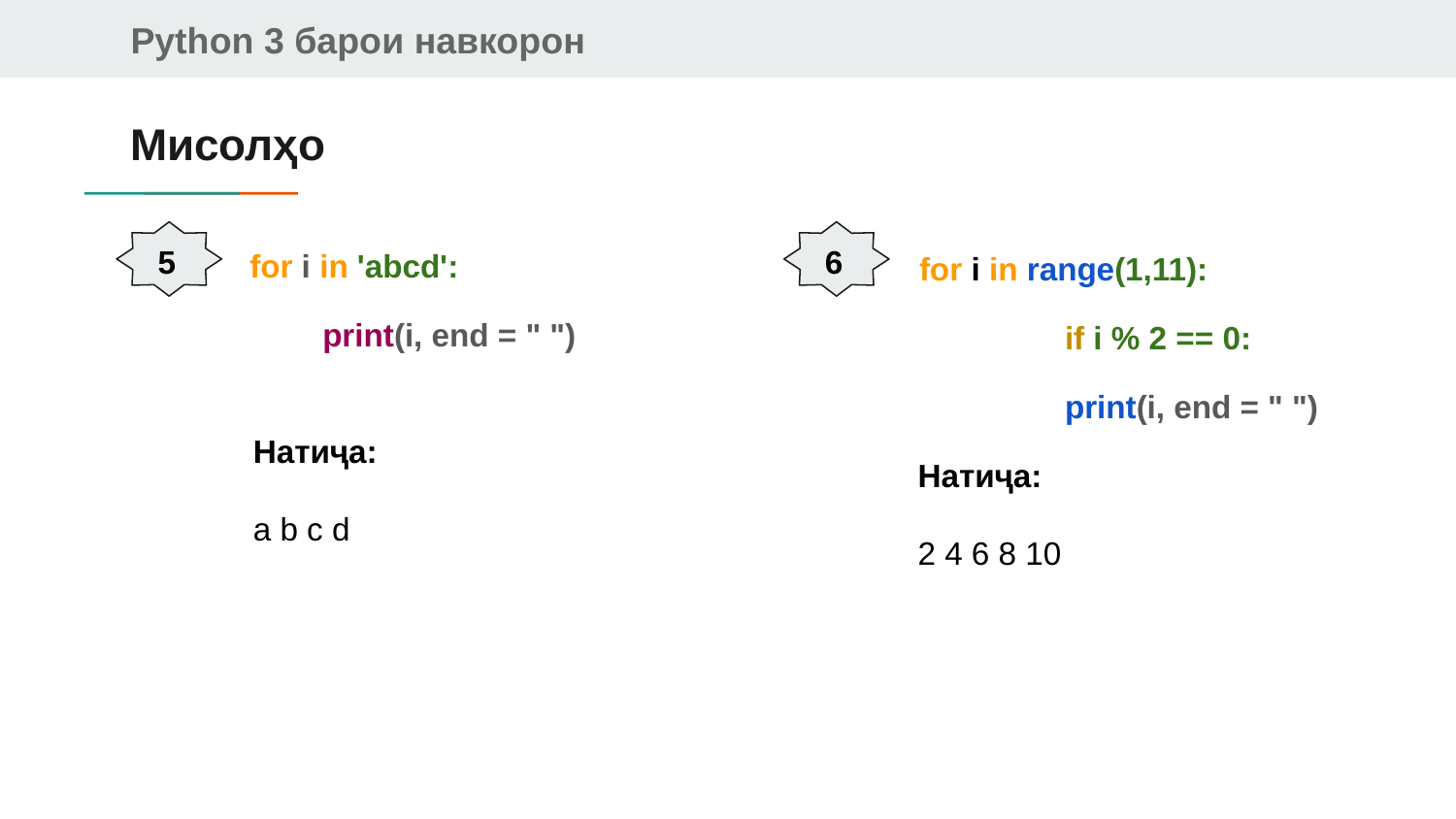

# Мисолҳо

5

6
for i in 'abcd':
print(i, end = " ")
for i in range(1,11):
	if i % 2 == 0:
print(i, end = " ")
Натиҷа:

a b c d
Натиҷа:

2 4 6 8 10